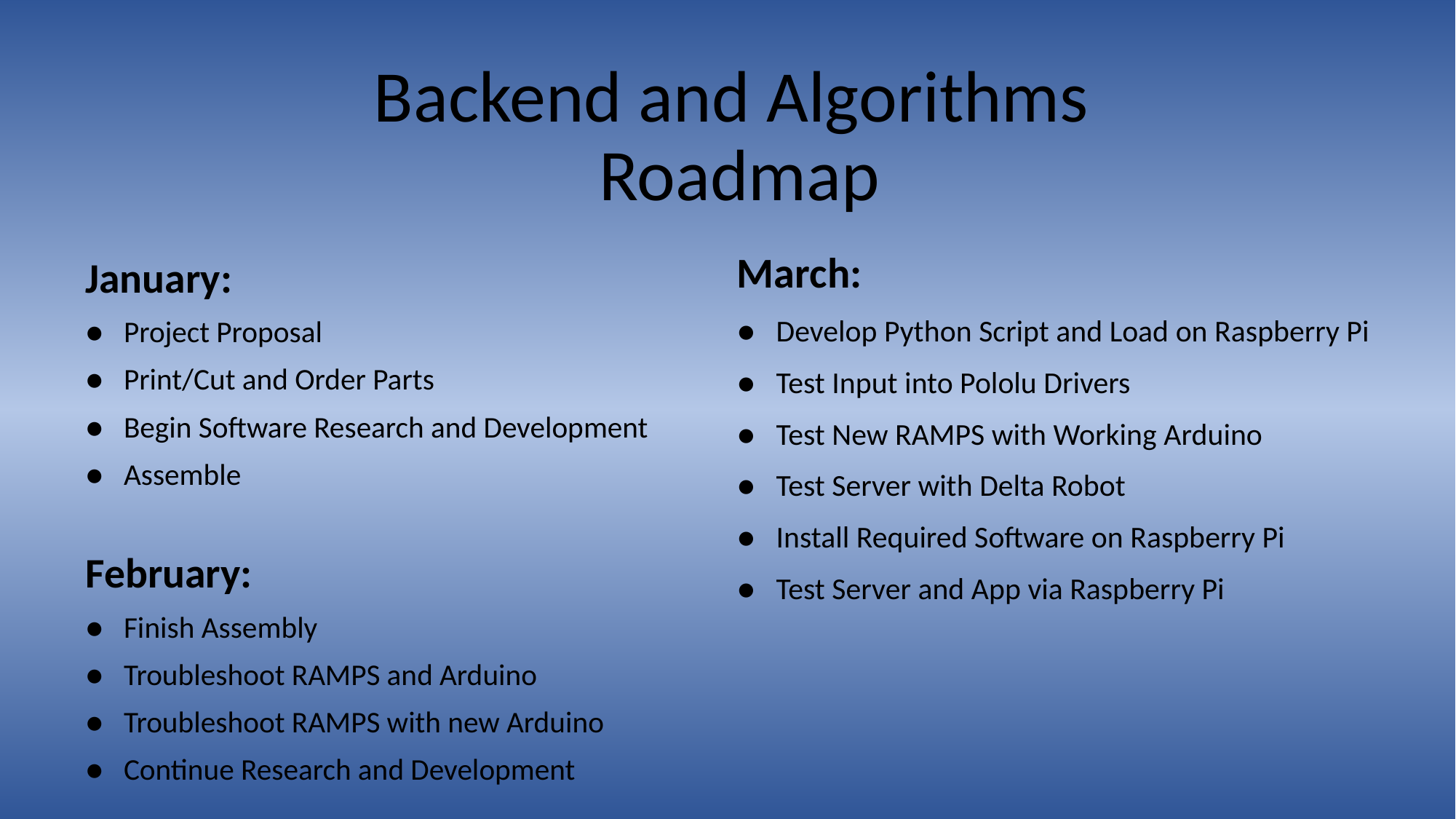

# Backend and Algorithms Roadmap
March:
●   Develop Python Script and Load on Raspberry Pi
●   Test Input into Pololu Drivers
●   Test New RAMPS with Working Arduino
●   Test Server with Delta Robot
●   Install Required Software on Raspberry Pi
●   Test Server and App via Raspberry Pi
January:
●   Project Proposal
●   Print/Cut and Order Parts
●   Begin Software Research and Development
●   Assemble
February:
●   Finish Assembly
●   Troubleshoot RAMPS and Arduino
●   Troubleshoot RAMPS with new Arduino
●   Continue Research and Development